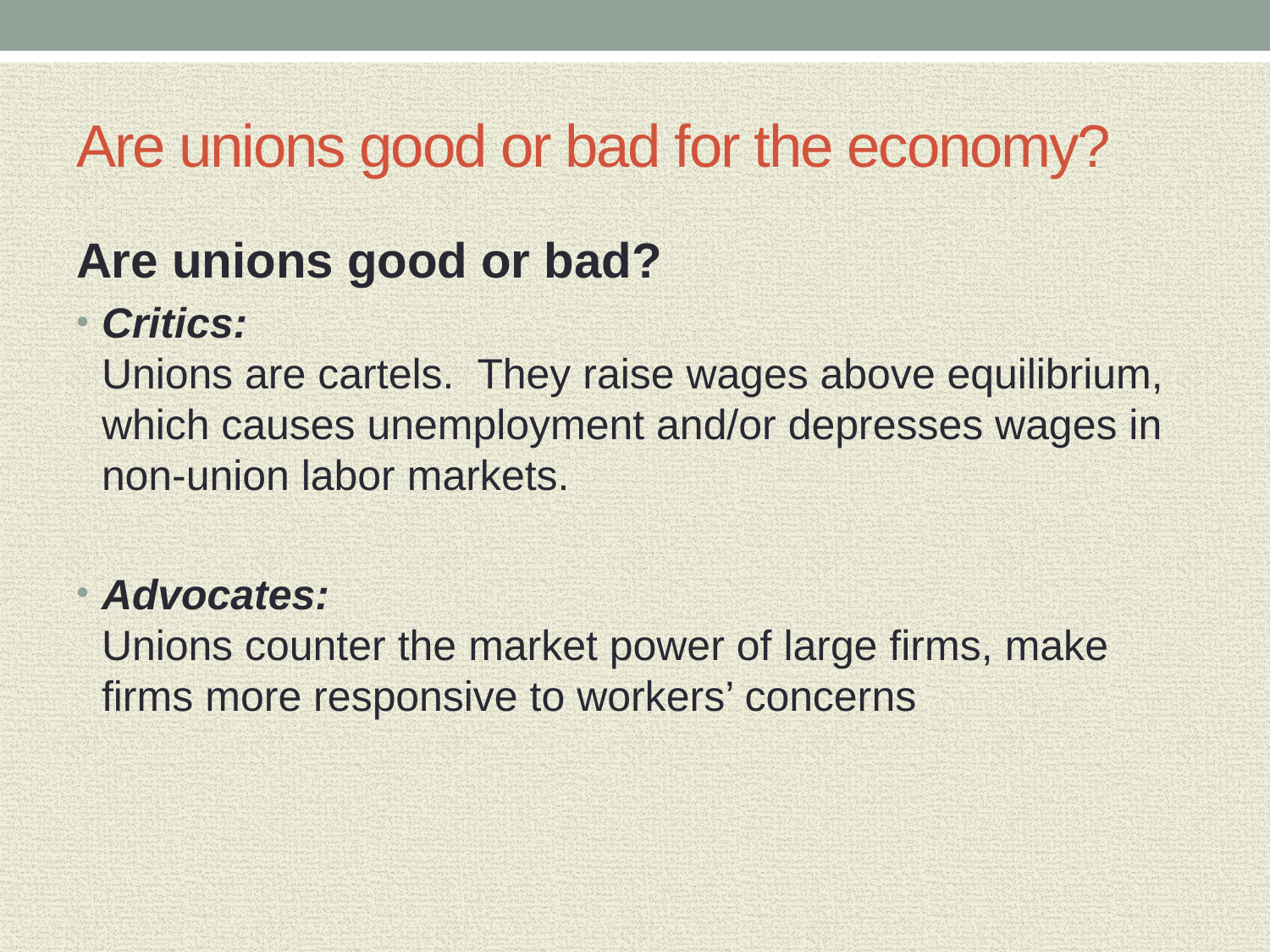

# Are unions good or bad for the economy?
Are unions good or bad?
Critics:
Unions are cartels.  They raise wages above equilibrium, which causes unemployment and/or depresses wages in non-union labor markets.

Advocates:
Unions counter the market power of large firms, make firms more responsive to workers’ concerns